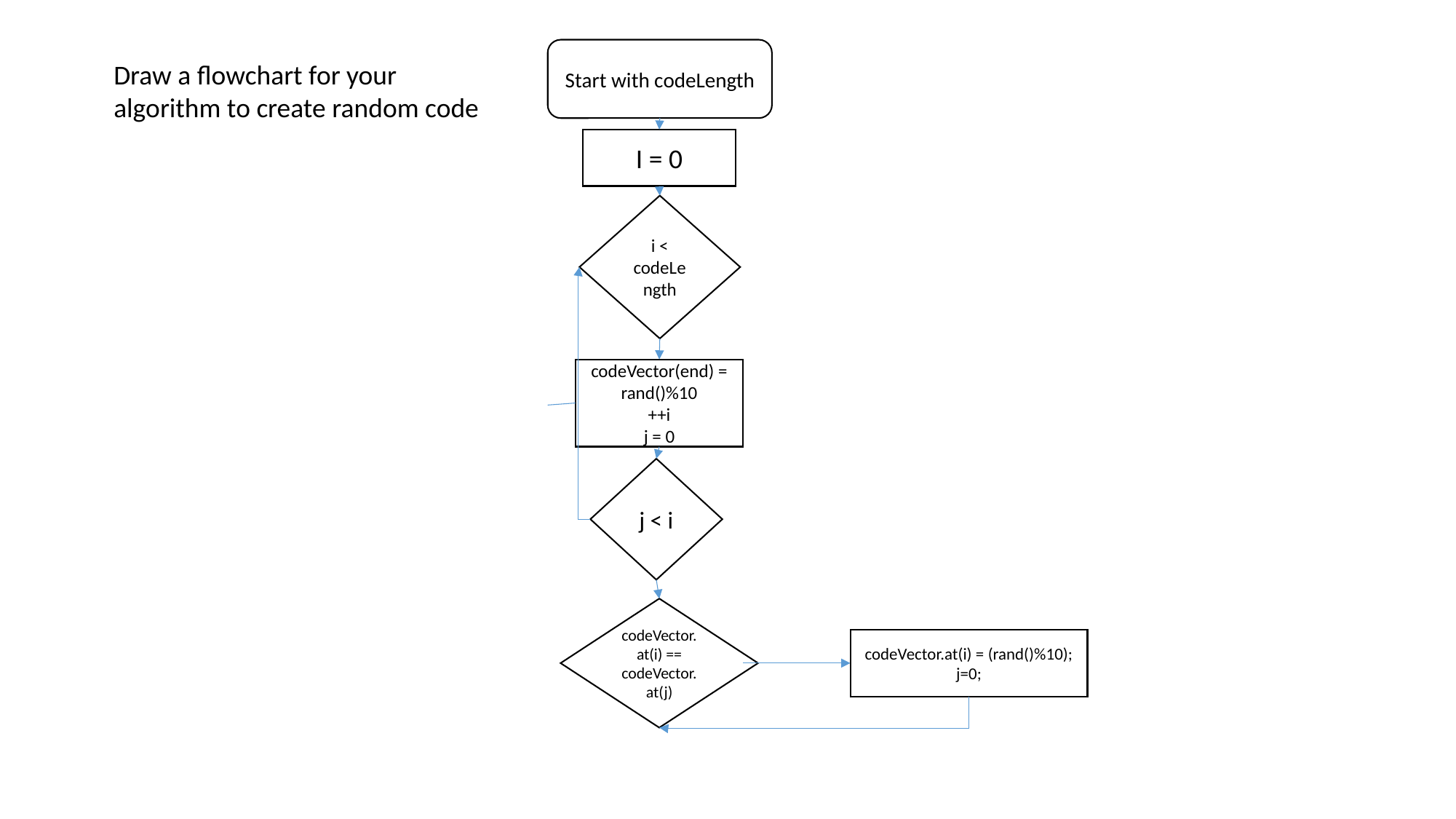

Start with codeLength
Draw a flowchart for your algorithm to create random code
I = 0
i < codeLength
codeVector(end) = rand()%10
++i
j = 0
j < i
codeVector.at(i) == codeVector.at(j)
codeVector.at(i) = (rand()%10);
j=0;